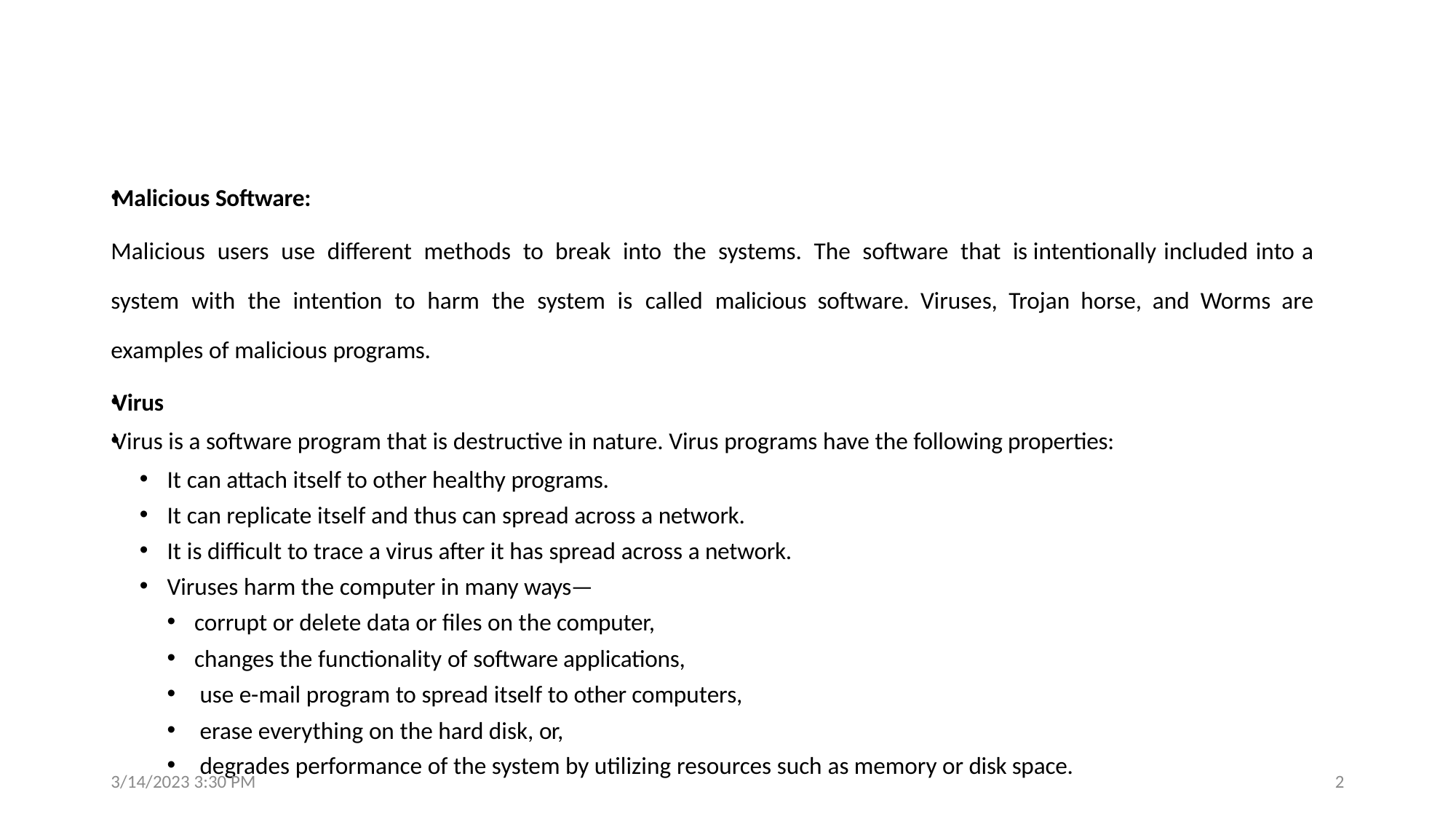

#
Malicious Software:
Malicious users use different methods to break into the systems. The software that is intentionally included into a system with the intention to harm the system is called malicious software. Viruses, Trojan horse, and Worms are examples of malicious programs.
Virus
Virus is a software program that is destructive in nature. Virus programs have the following properties:
It can attach itself to other healthy programs.
It can replicate itself and thus can spread across a network.
It is difficult to trace a virus after it has spread across a network.
Viruses harm the computer in many ways—
corrupt or delete data or files on the computer,
changes the functionality of software applications,
 use e-mail program to spread itself to other computers,
 erase everything on the hard disk, or,
 degrades performance of the system by utilizing resources such as memory or disk space.

3/14/2023 3:30 PM
2